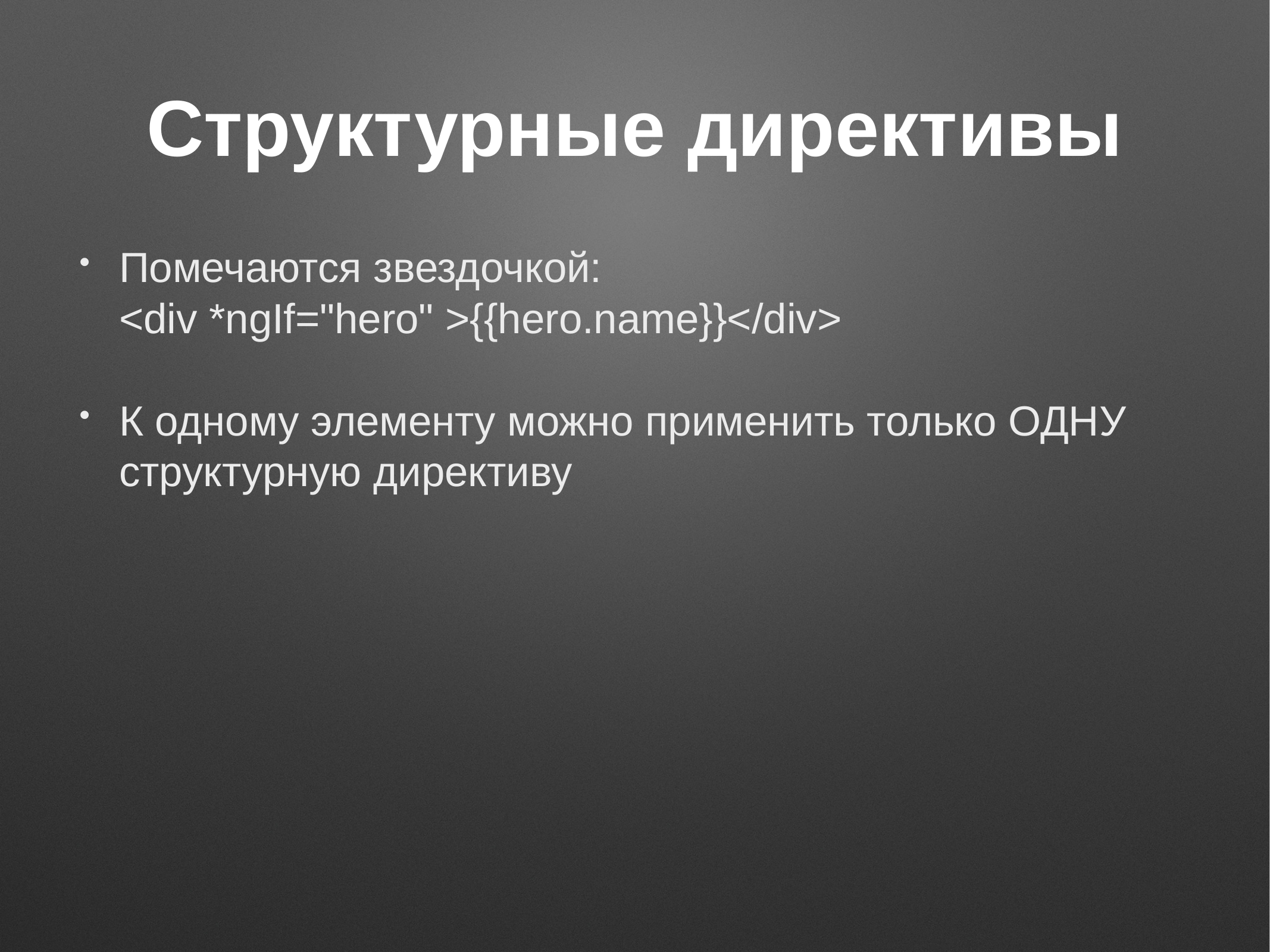

# Структурные директивы
Помечаются звездочкой:
<div *ngIf="hero" >{{hero.name}}</div>
К одному элементу можно применить только ОДНУ структурную директиву